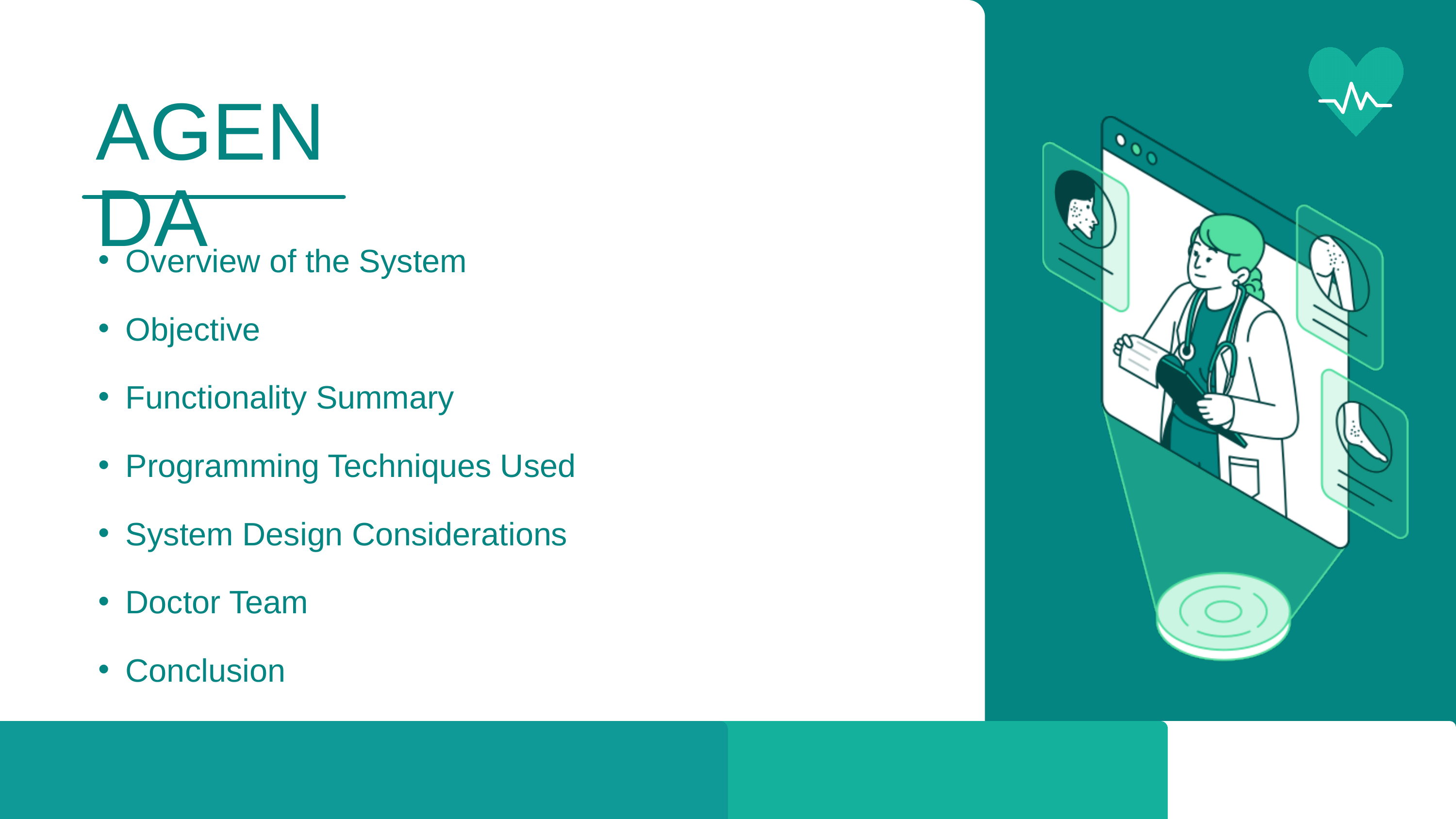

AGENDA

Overview of the System
Objective
Functionality Summary
Programming Techniques Used
System Design Considerations
Doctor Team
Conclusion